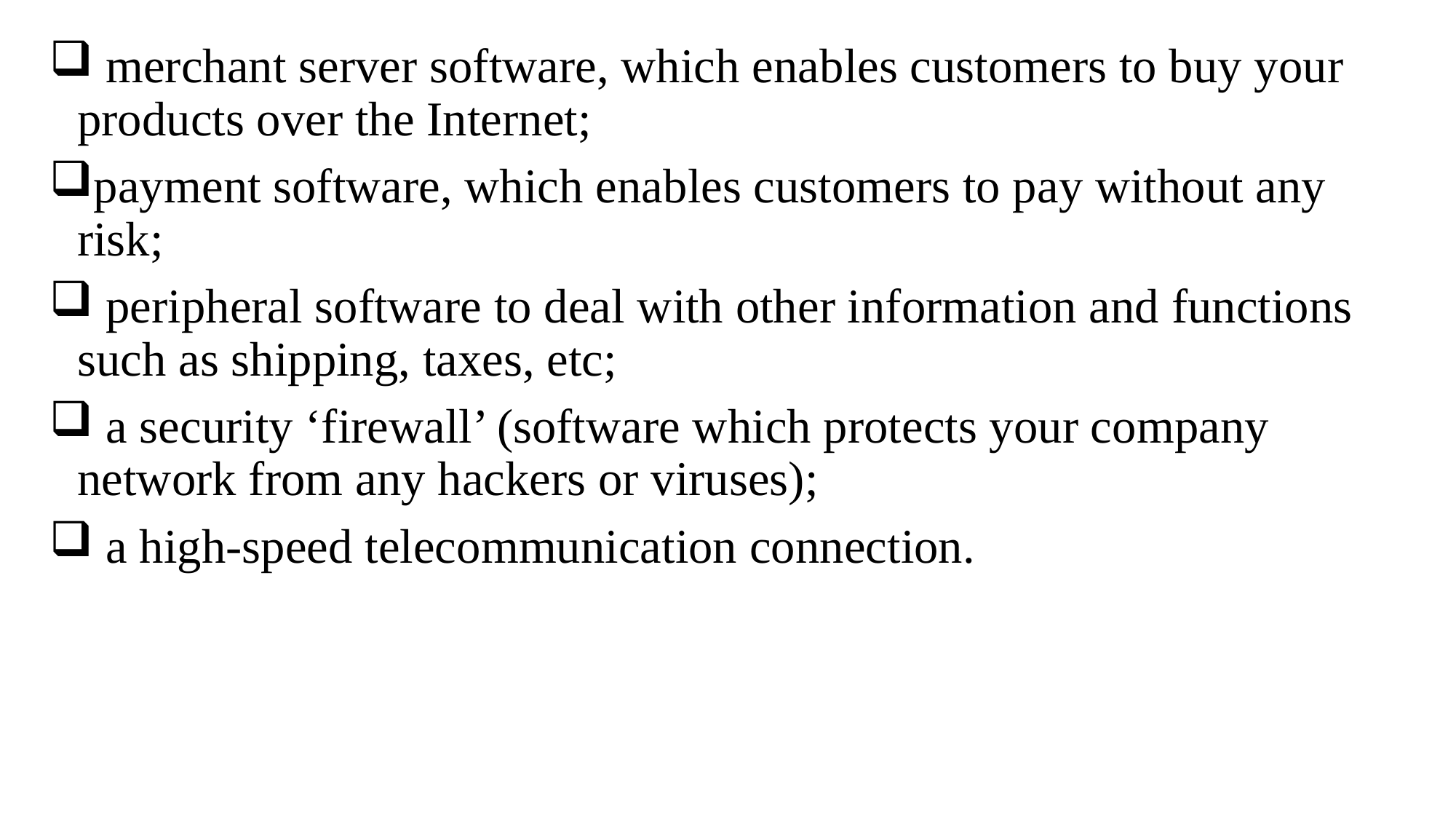

merchant server software, which enables customers to buy your products over the Internet;
payment software, which enables customers to pay without any risk;
 peripheral software to deal with other information and functions such as shipping, taxes, etc;
 a security ‘firewall’ (software which protects your company network from any hackers or viruses);
 a high-speed telecommunication connection.